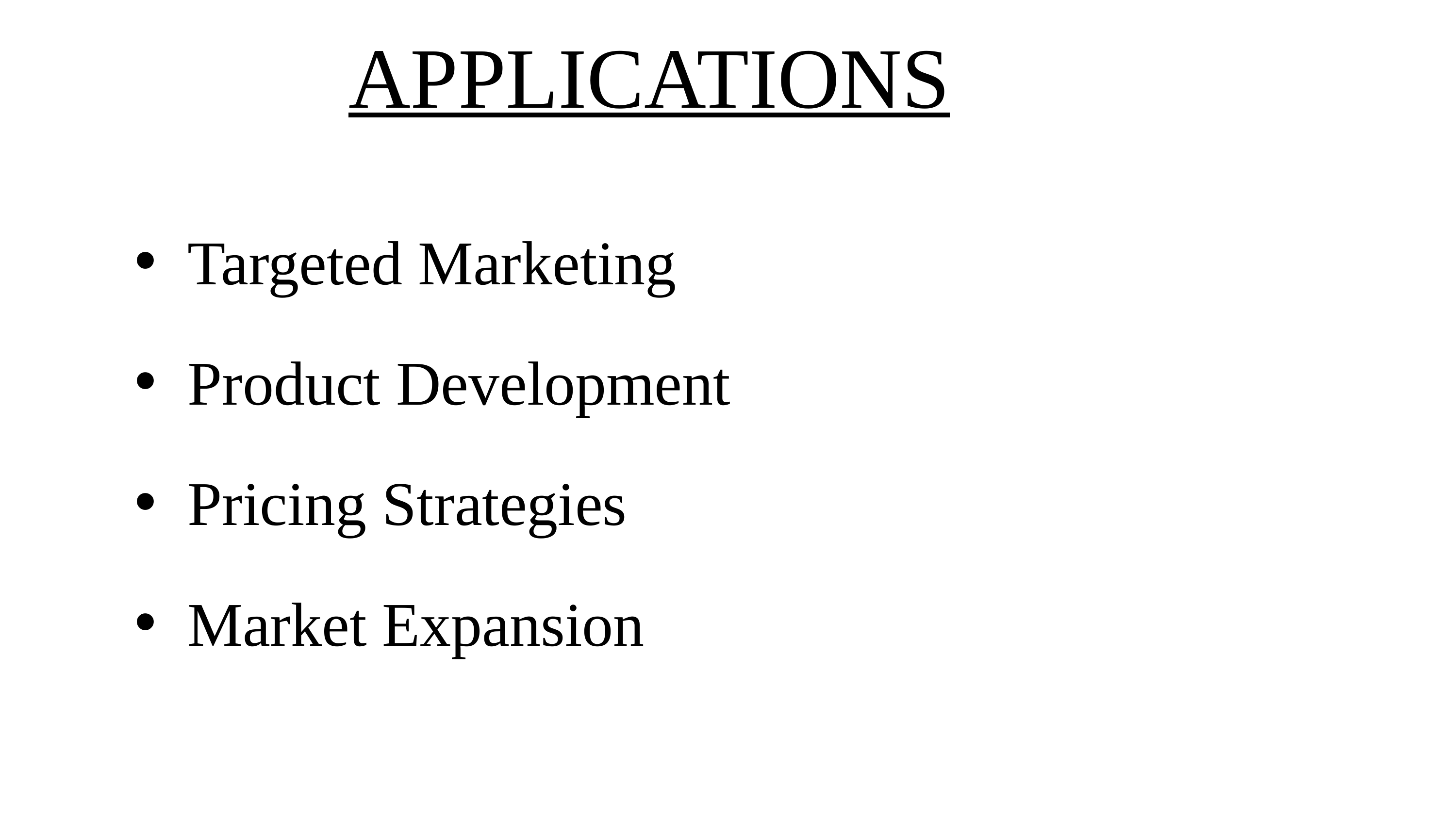

APPLICATIONS
Targeted Marketing
Product Development
Pricing Strategies
Market Expansion